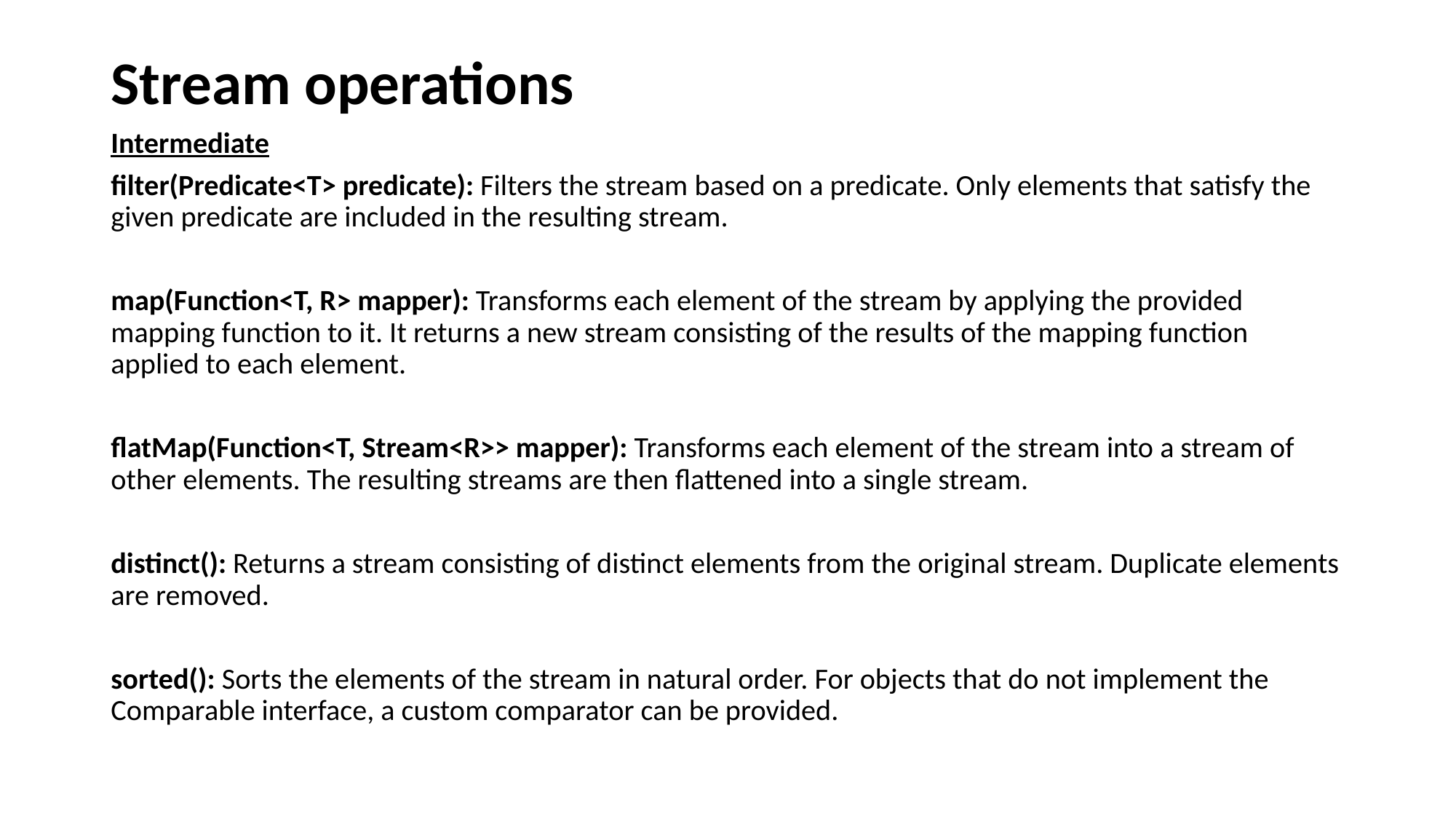

Stream operations
Intermediate
filter(Predicate<T> predicate): Filters the stream based on a predicate. Only elements that satisfy the given predicate are included in the resulting stream.

map(Function<T, R> mapper): Transforms each element of the stream by applying the provided mapping function to it. It returns a new stream consisting of the results of the mapping function applied to each element.

flatMap(Function<T, Stream<R>> mapper): Transforms each element of the stream into a stream of other elements. The resulting streams are then flattened into a single stream.

distinct(): Returns a stream consisting of distinct elements from the original stream. Duplicate elements are removed.

sorted(): Sorts the elements of the stream in natural order. For objects that do not implement the Comparable interface, a custom comparator can be provided.